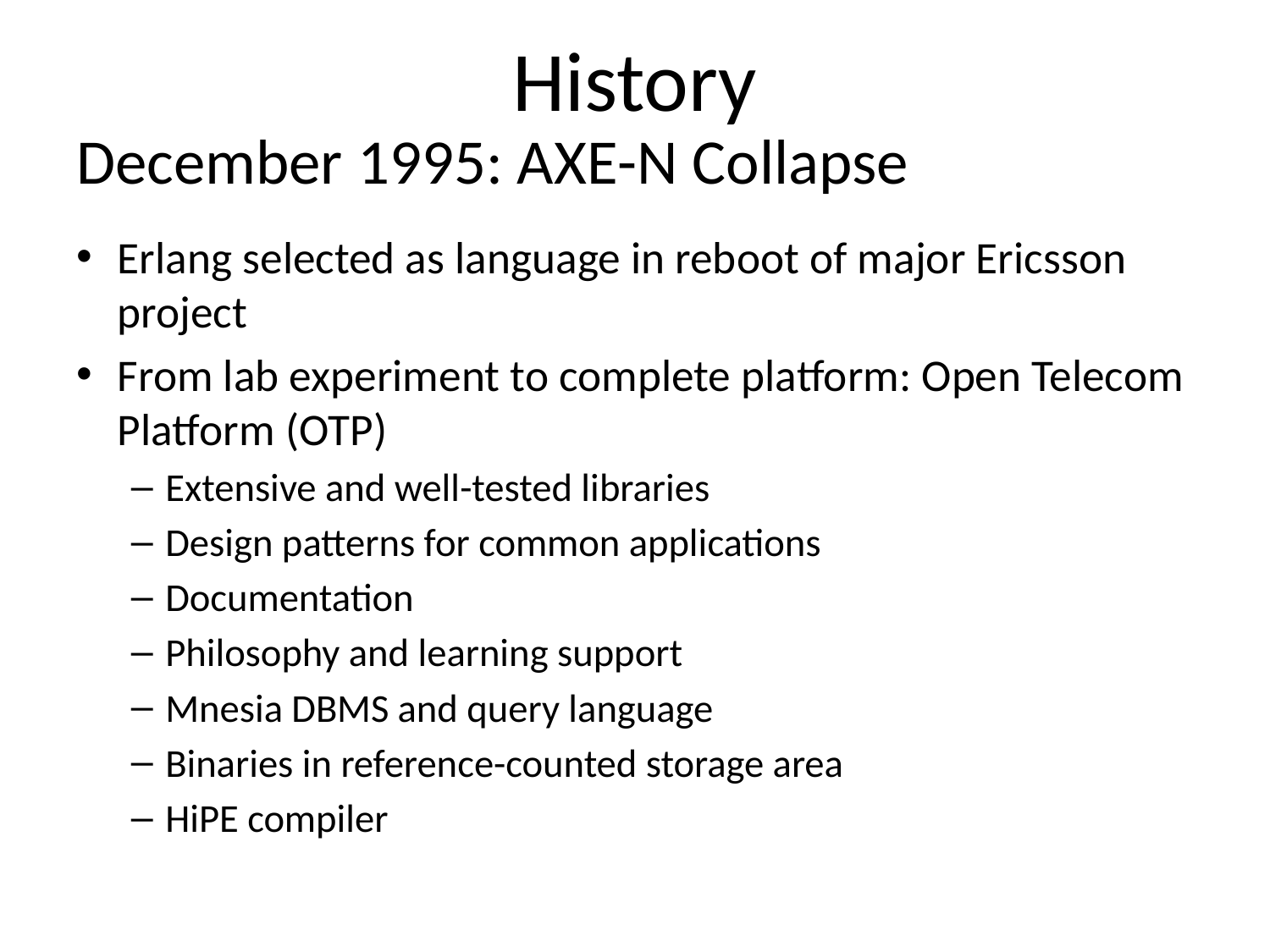

# History
December 1995: AXE-N Collapse
Erlang selected as language in reboot of major Ericsson project
From lab experiment to complete platform: Open Telecom Platform (OTP)
Extensive and well-tested libraries
Design patterns for common applications
Documentation
Philosophy and learning support
Mnesia DBMS and query language
Binaries in reference-counted storage area
HiPE compiler